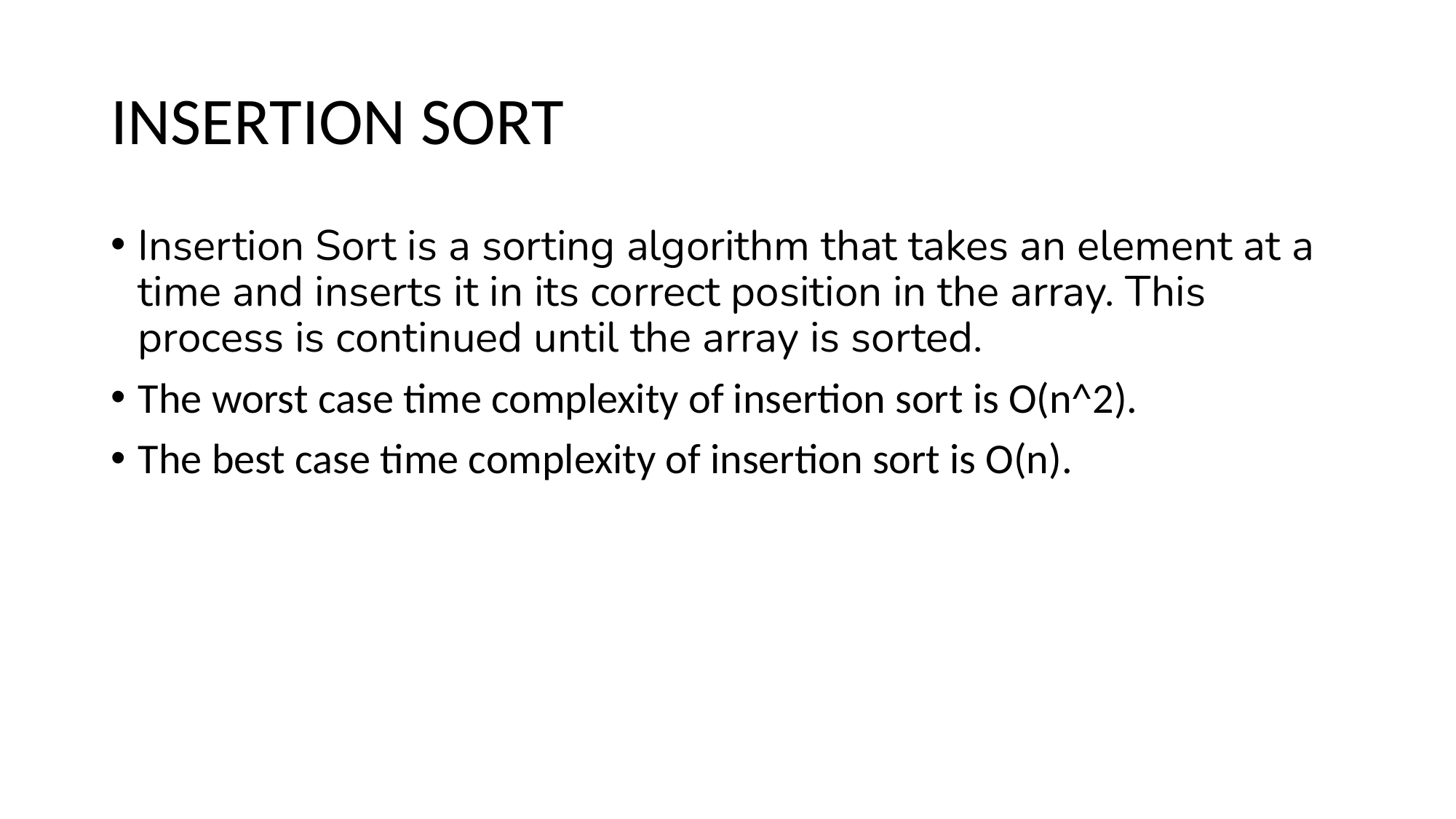

# INSERTION SORT
Insertion Sort is a sorting algorithm that takes an element at a time and inserts it in its correct position in the array. This process is continued until the array is sorted.
The worst case time complexity of insertion sort is O(n^2).
The best case time complexity of insertion sort is O(n).